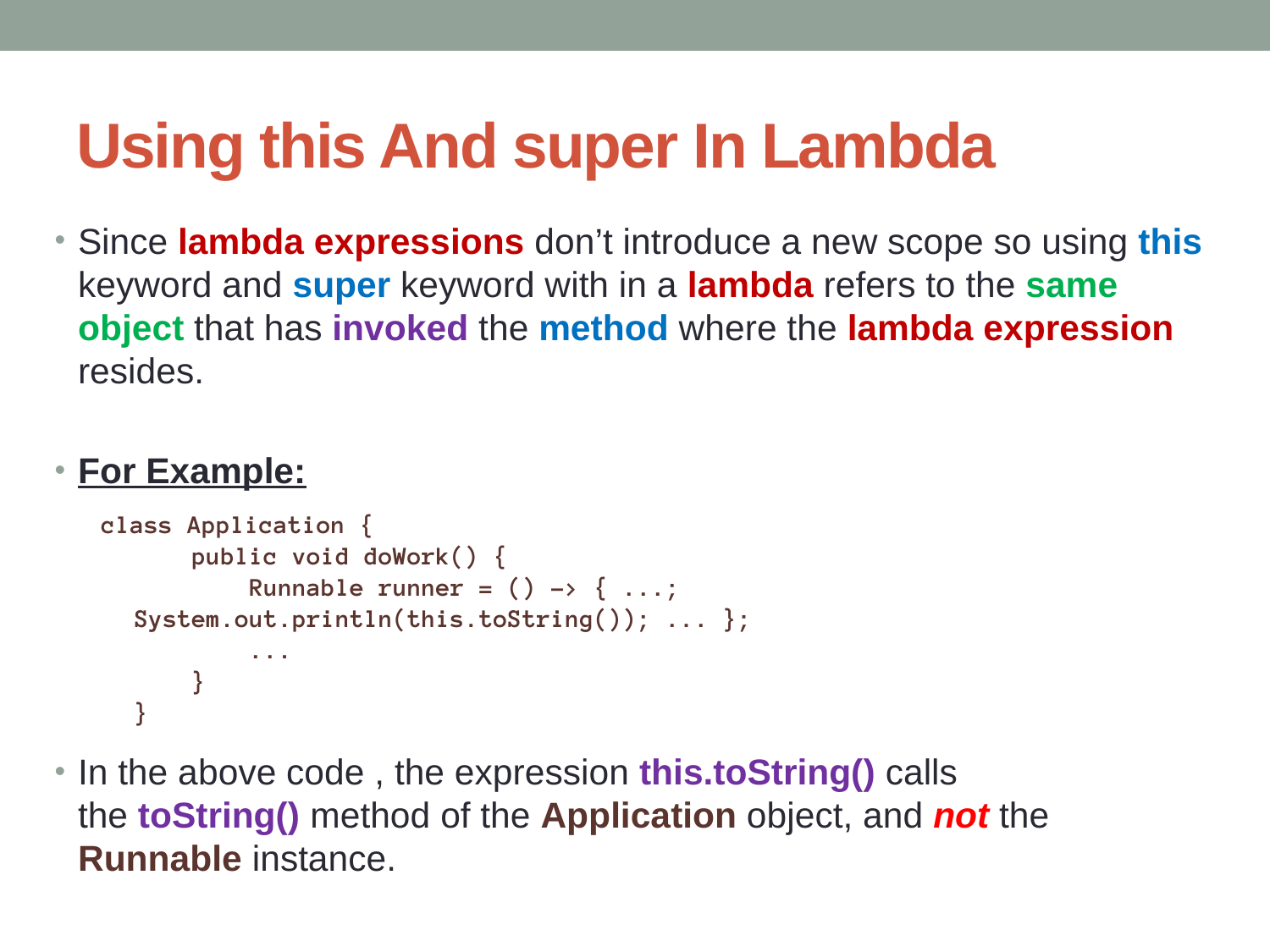

# Using this And super In Lambda
Since lambda expressions don’t introduce a new scope so using this keyword and super keyword with in a lambda refers to the same object that has invoked the method where the lambda expression resides.

For Example:

In the above code , the expression this.toString() calls the toString() method of the Application object, and not the Runnable instance.

class Application {
    public void doWork() {
        Runnable runner = () -> { ...; 						System.out.println(this.toString()); ... };
        ...
    }
}